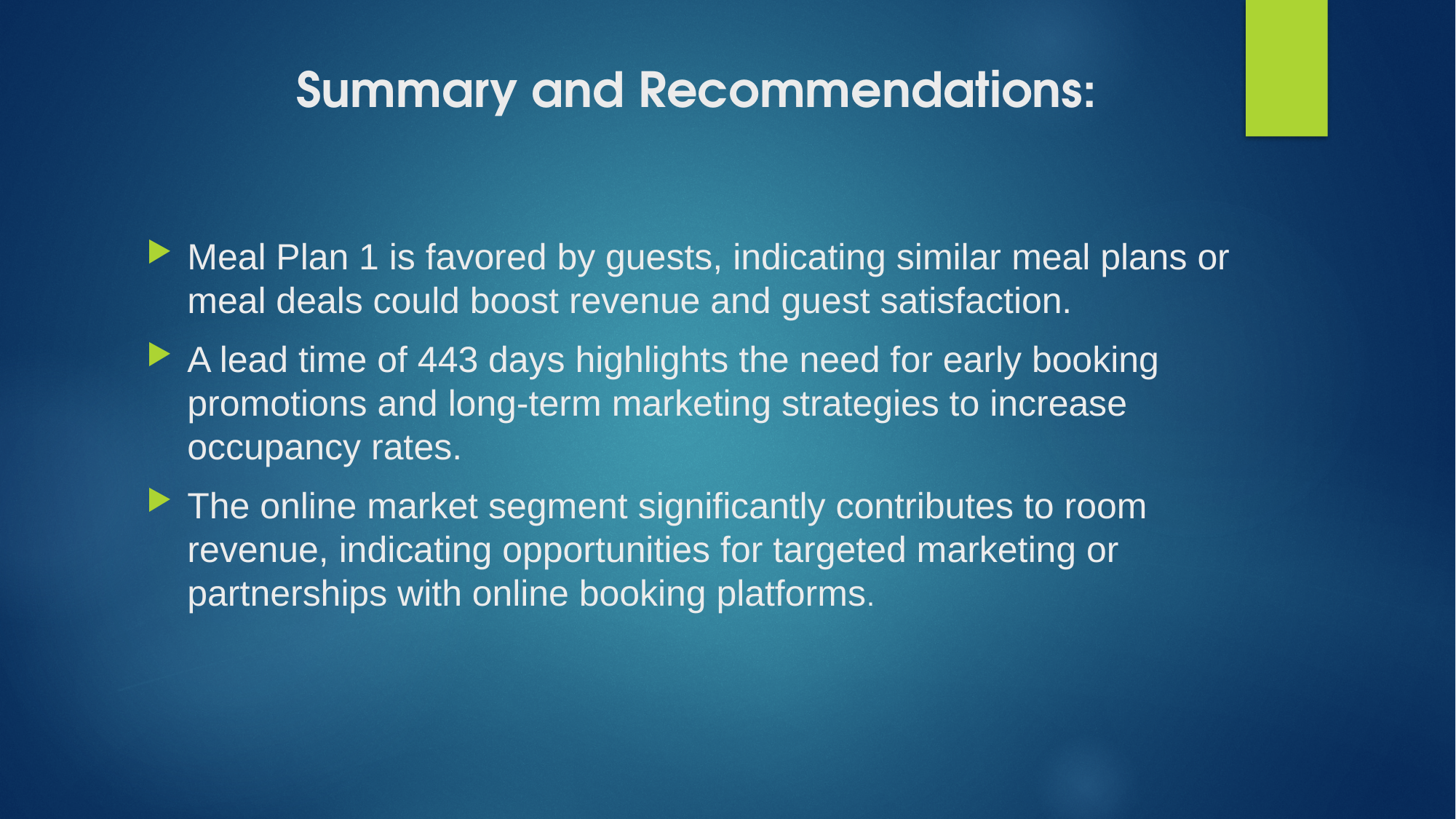

# Summary and Recommendations:

Meal Plan 1 is favored by guests, indicating similar meal plans or meal deals could boost revenue and guest satisfaction.
A lead time of 443 days highlights the need for early booking promotions and long-term marketing strategies to increase occupancy rates.
The online market segment significantly contributes to room revenue, indicating opportunities for targeted marketing or partnerships with online booking platforms.